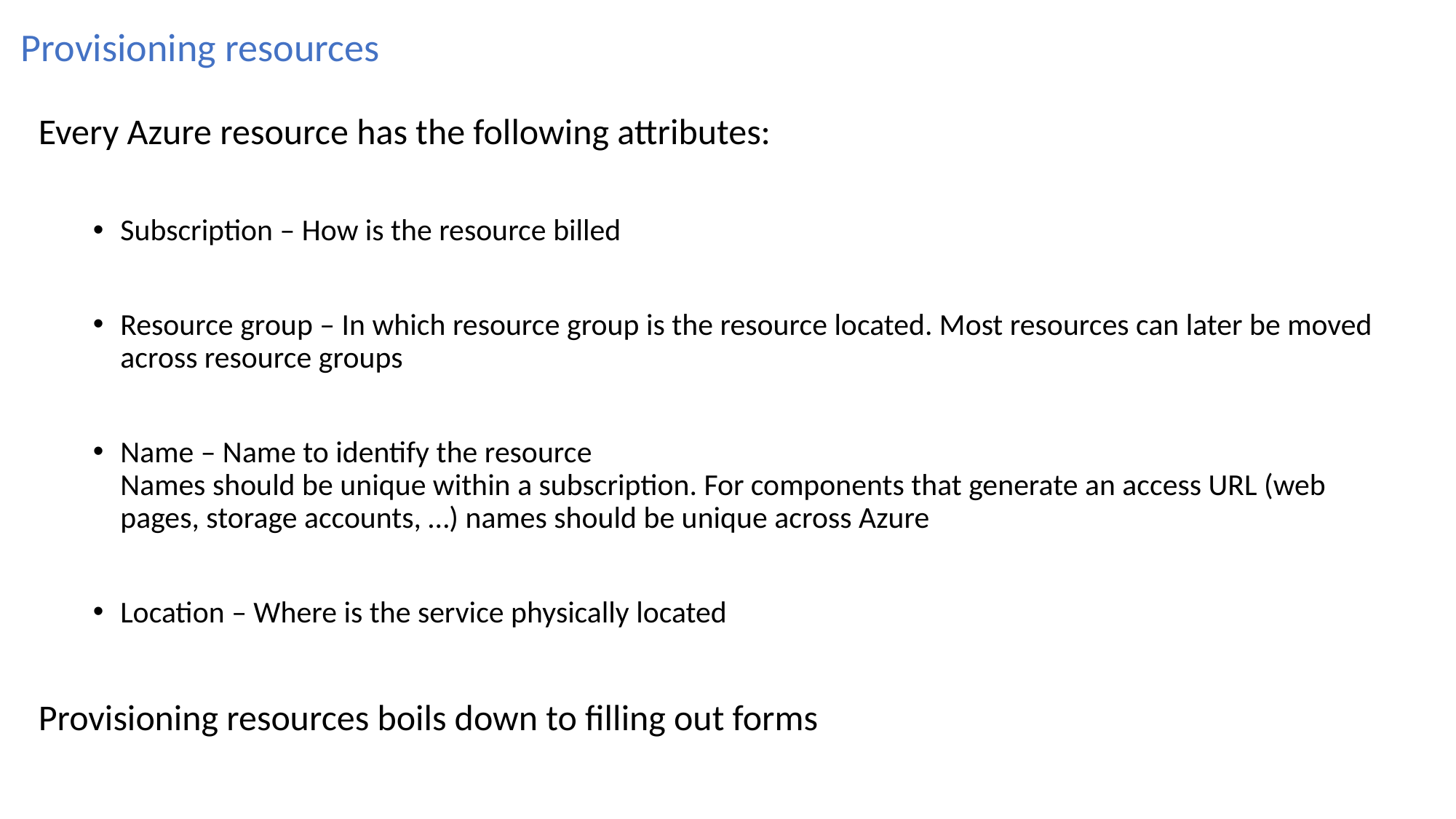

# Provisioning resources
Every Azure resource has the following attributes:

Subscription – How is the resource billed

Resource group – In which resource group is the resource located. Most resources can later be moved across resource groups

Name – Name to identify the resource
Names should be unique within a subscription. For components that generate an access URL (web pages, storage accounts, …) names should be unique across Azure

Location – Where is the service physically located

Provisioning resources boils down to filling out forms